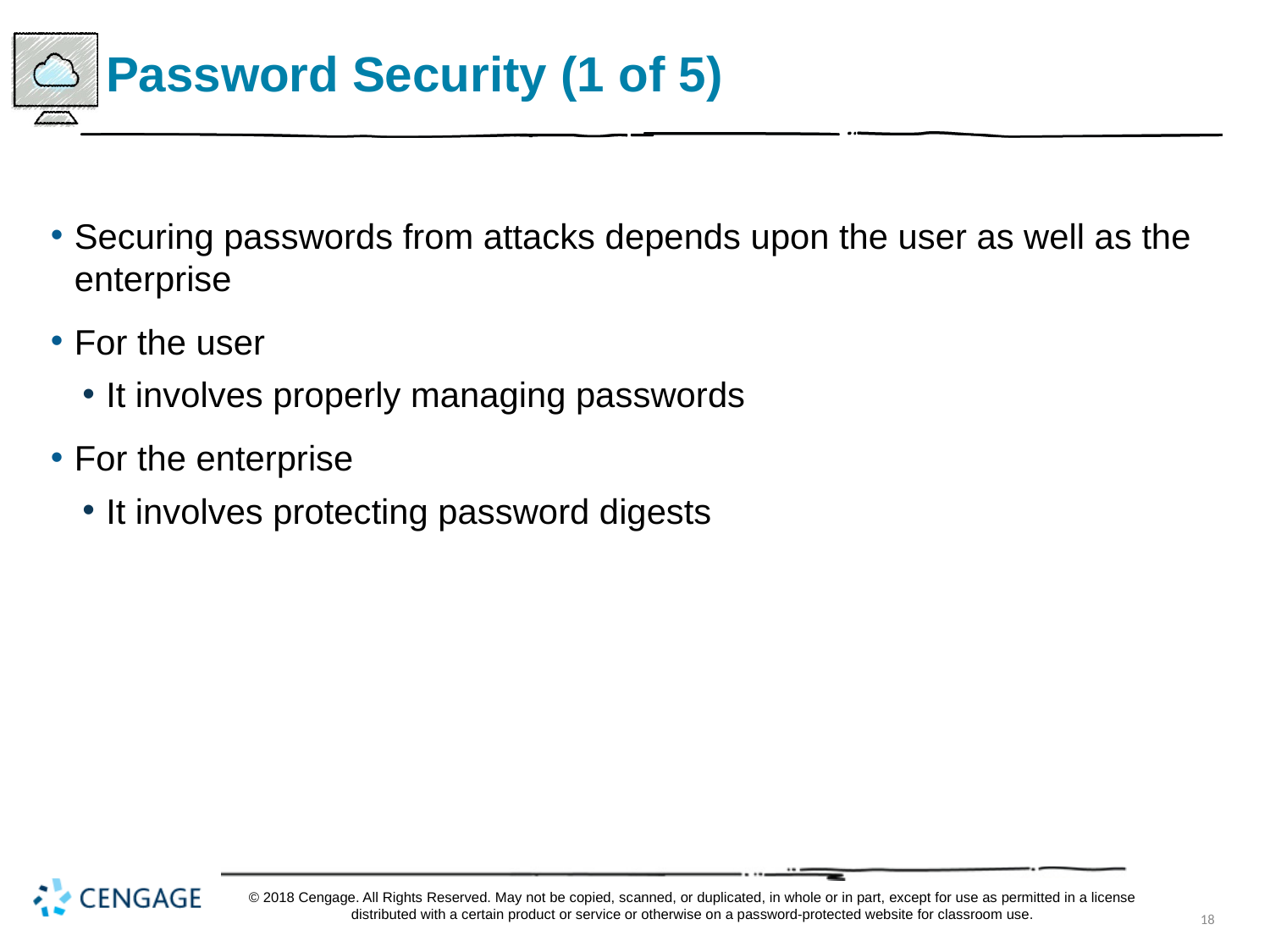

# Password Security (1 of 5)
Securing passwords from attacks depends upon the user as well as the enterprise
For the user
It involves properly managing passwords
For the enterprise
It involves protecting password digests
© 2018 Cengage. All Rights Reserved. May not be copied, scanned, or duplicated, in whole or in part, except for use as permitted in a license distributed with a certain product or service or otherwise on a password-protected website for classroom use.